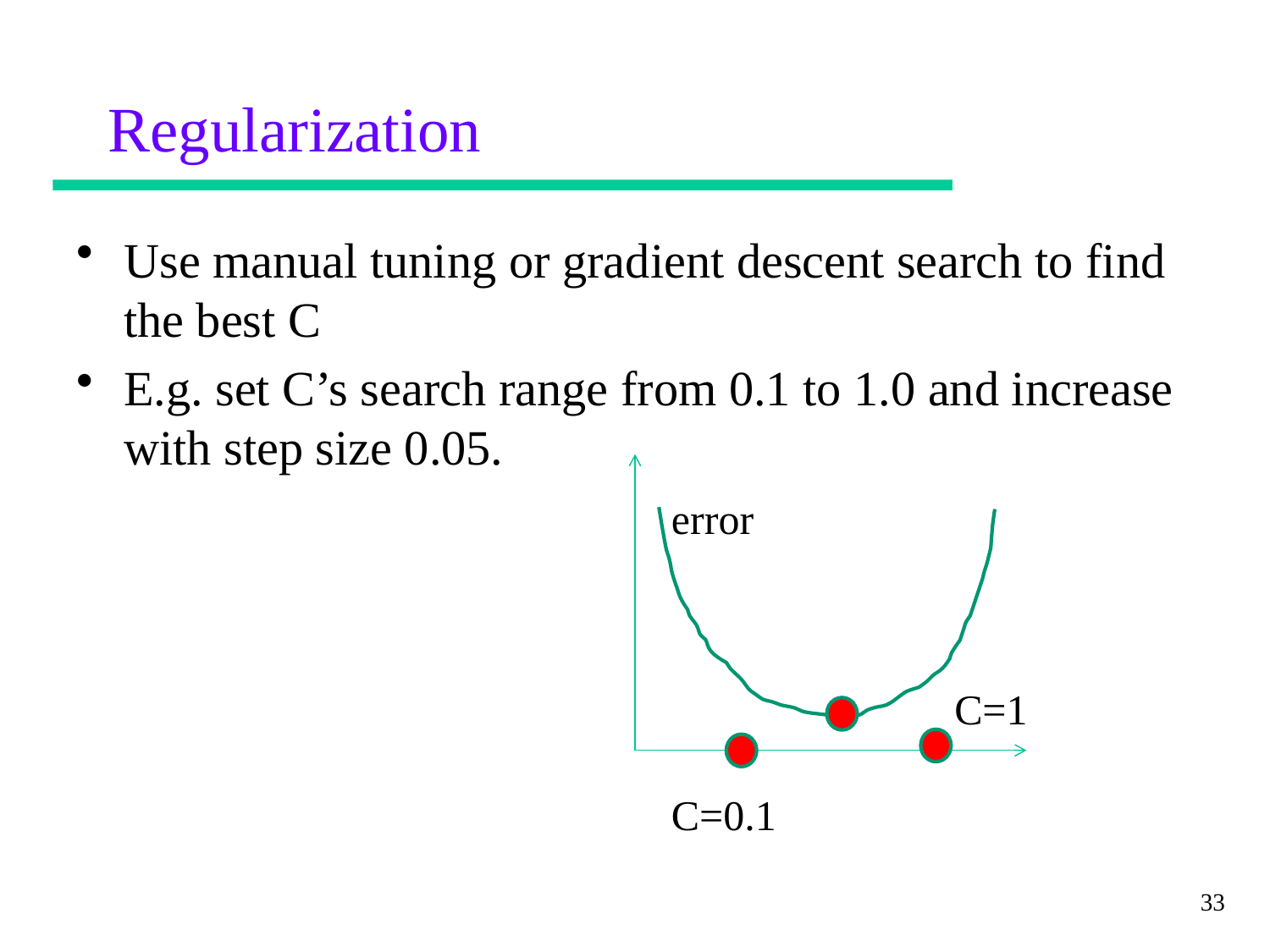

# Regularization
Use manual tuning or gradient descent search to find the best C
E.g. set C’s search range from 0.1 to 1.0 and increase with step size 0.05.

error

C=1

C=0.1
33